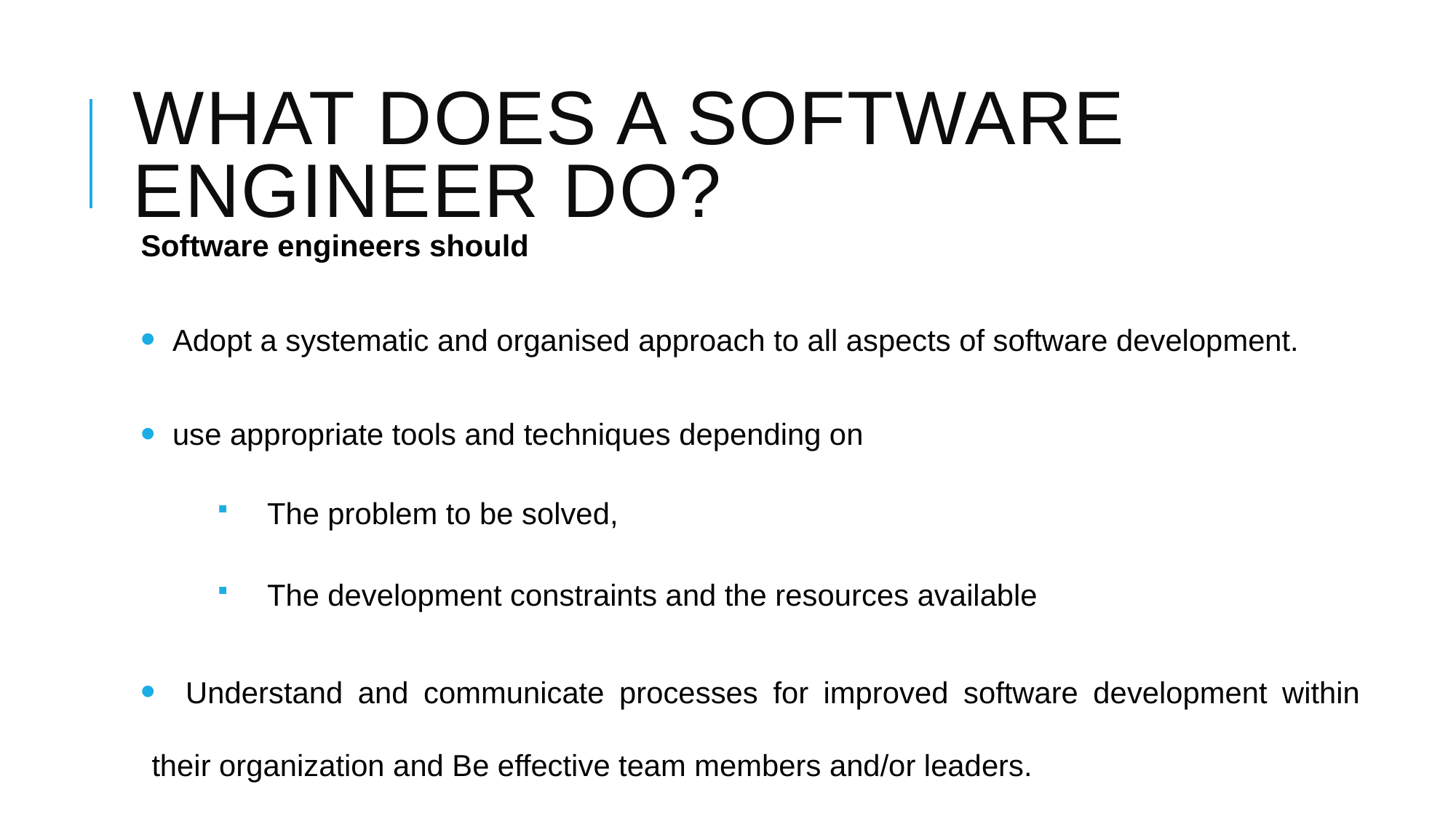

# What does a software engineer do?
Software engineers should
  Adopt a systematic and organised approach to all aspects of software development.
  use appropriate tools and techniques depending on
    The problem to be solved,
    The development constraints and the resources available
  Understand and communicate processes for improved software development within their organization and Be effective team members and/or leaders.